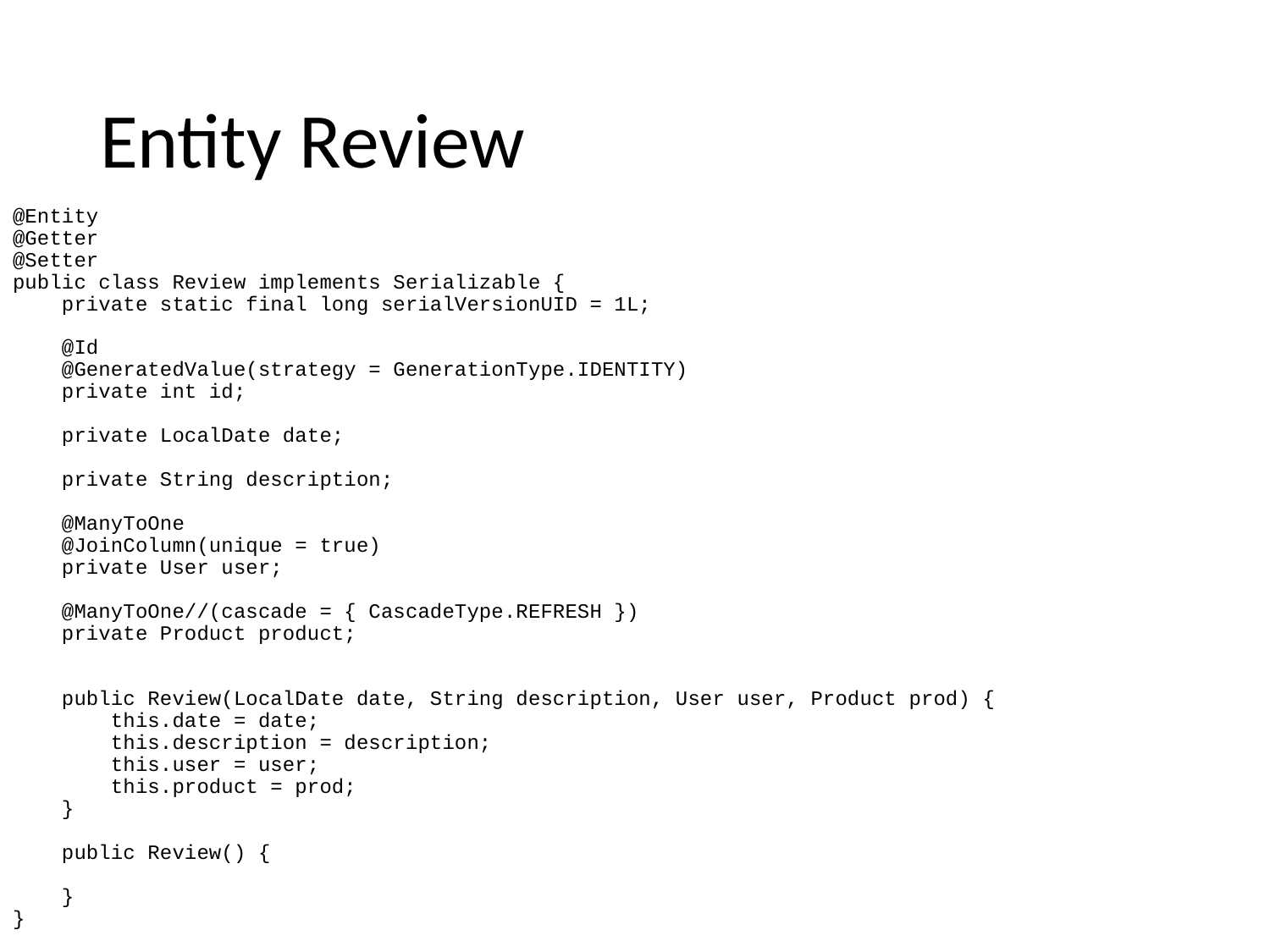

# Entity Review
@Entity
@Getter
@Setter
public class Review implements Serializable {
    private static final long serialVersionUID = 1L;
    @Id
    @GeneratedValue(strategy = GenerationType.IDENTITY)
    private int id;
    private LocalDate date;
    private String description;
    @ManyToOne
    @JoinColumn(unique = true)
    private User user;
    @ManyToOne//(cascade = { CascadeType.REFRESH })
    private Product product;
    public Review(LocalDate date, String description, User user, Product prod) {
        this.date = date;
        this.description = description;
        this.user = user;
        this.product = prod;
    }
    public Review() {
    }
}